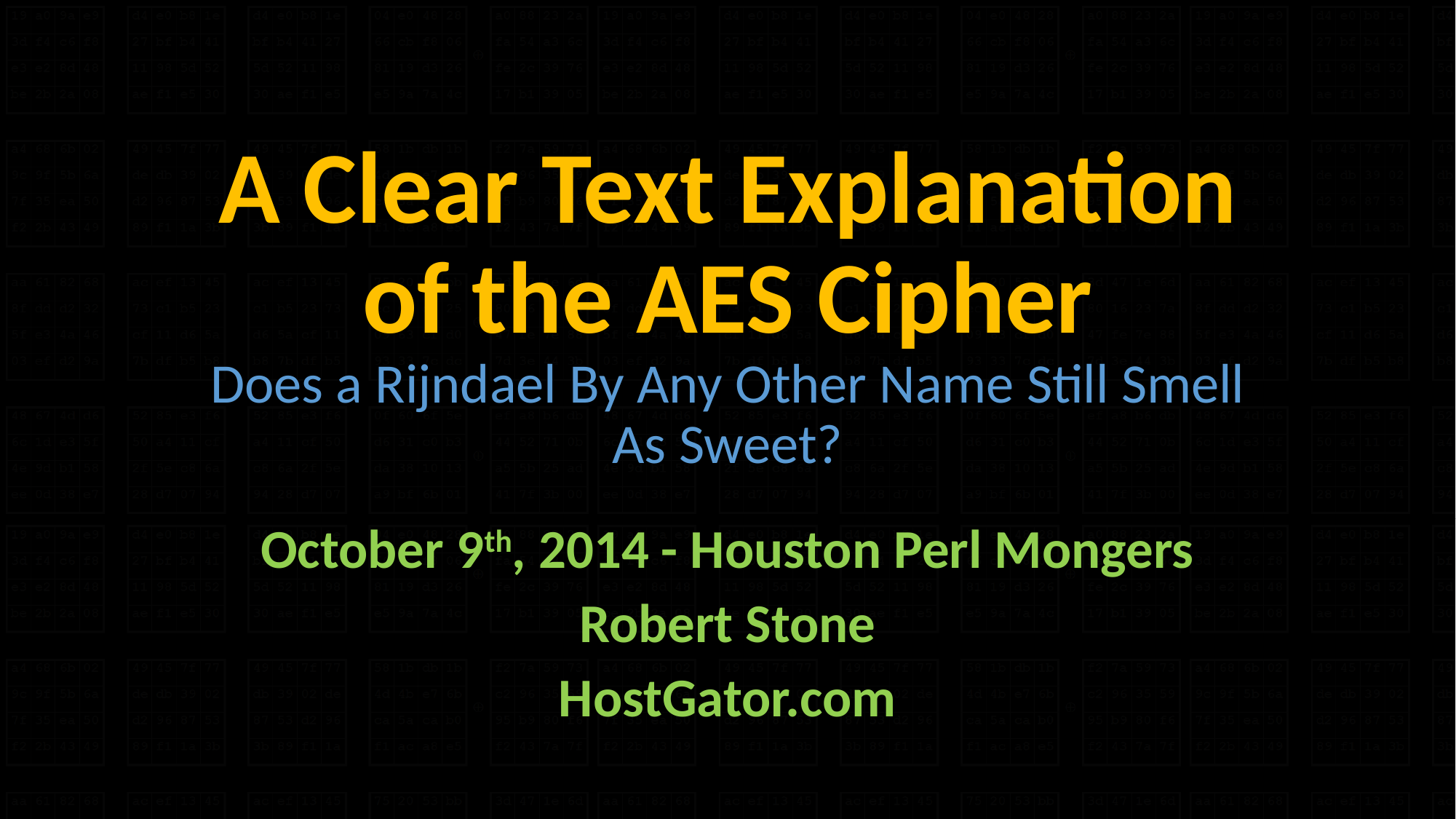

# A Clear Text Explanation of the AES Cipher Does a Rijndael By Any Other Name Still Smell As Sweet?
October 9th, 2014 - Houston Perl Mongers
Robert Stone
HostGator.com